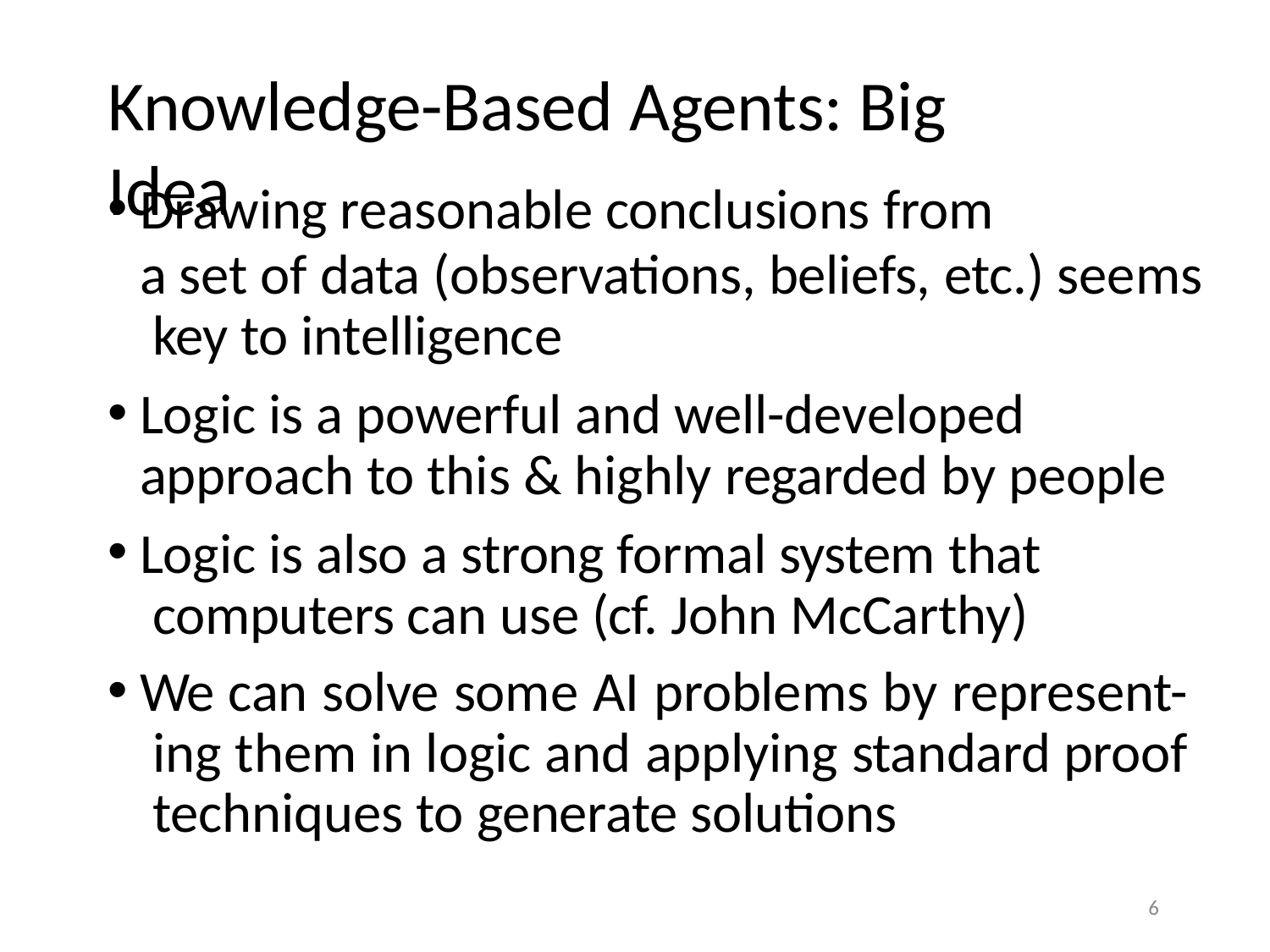

# Knowledge-Based Agents: Big Idea
Drawing reasonable conclusions from
a set of data (observations, beliefs, etc.) seems  key to intelligence
Logic is a powerful and well-developed  approach to this & highly regarded by people
Logic is also a strong formal system that  computers can use (cf. John McCarthy)
We can solve some AI problems by represent-  ing them in logic and applying standard proof  techniques to generate solutions
6